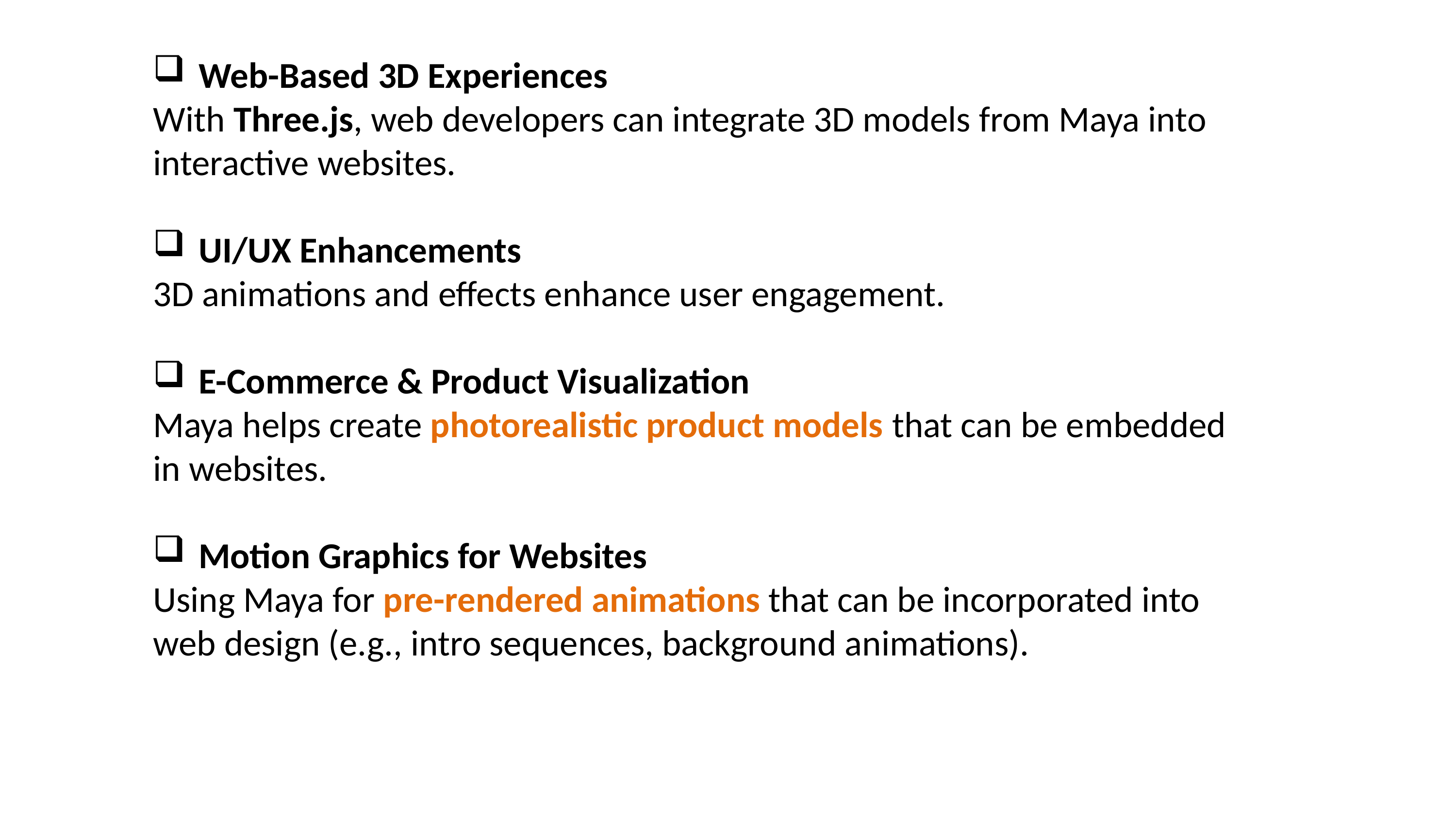

Web-Based 3D Experiences
With Three.js, web developers can integrate 3D models from Maya into interactive websites.

UI/UX Enhancements
3D animations and effects enhance user engagement.

E-Commerce & Product Visualization
Maya helps create photorealistic product models that can be embedded in websites.

Motion Graphics for Websites
Using Maya for pre-rendered animations that can be incorporated into web design (e.g., intro sequences, background animations).